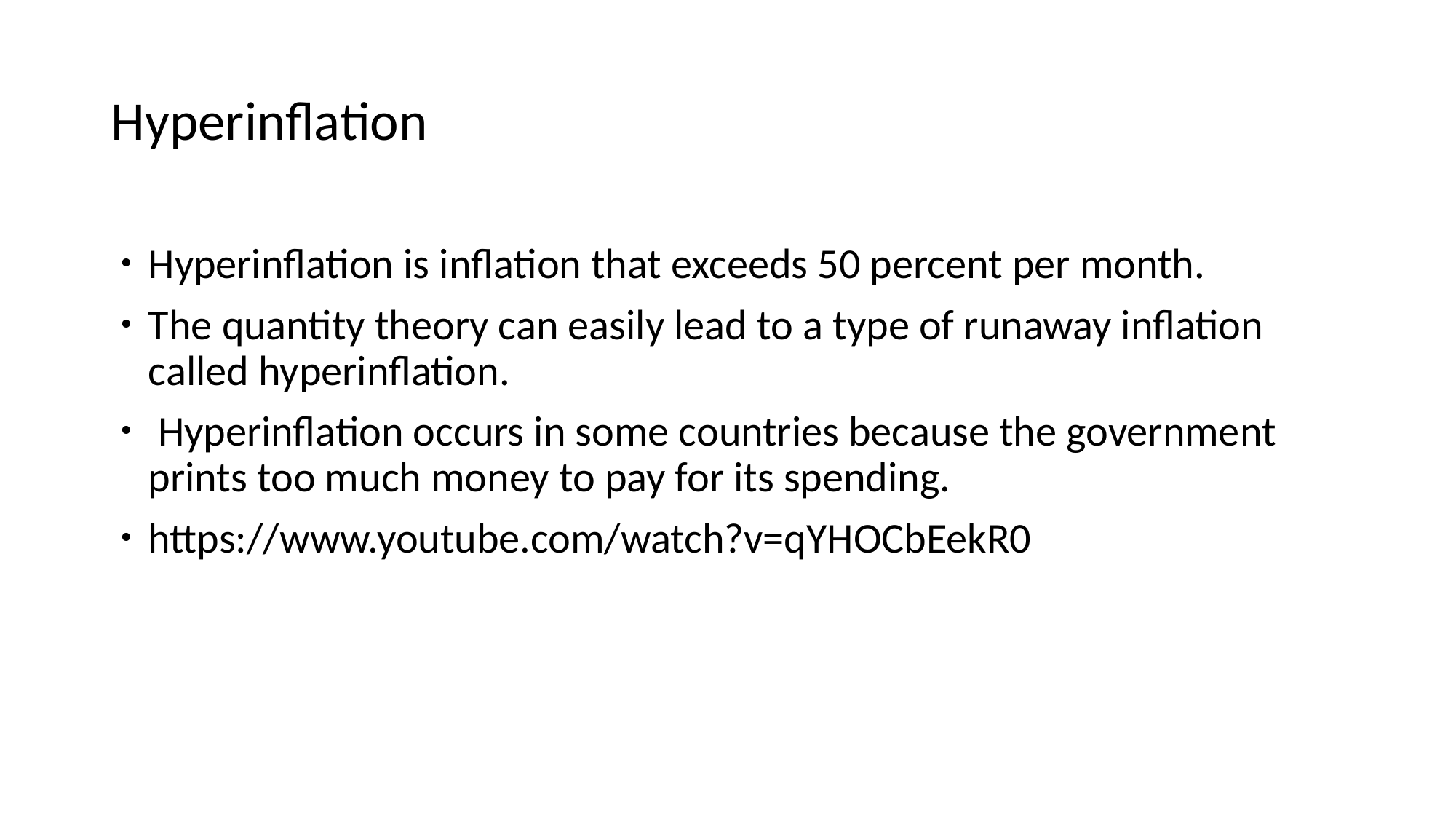

# Hyperinflation
Hyperinflation is inflation that exceeds 50 percent per month.
The quantity theory can easily lead to a type of runaway inflation called hyperinflation.
 Hyperinflation occurs in some countries because the government prints too much money to pay for its spending.
https://www.youtube.com/watch?v=qYHOCbEekR0